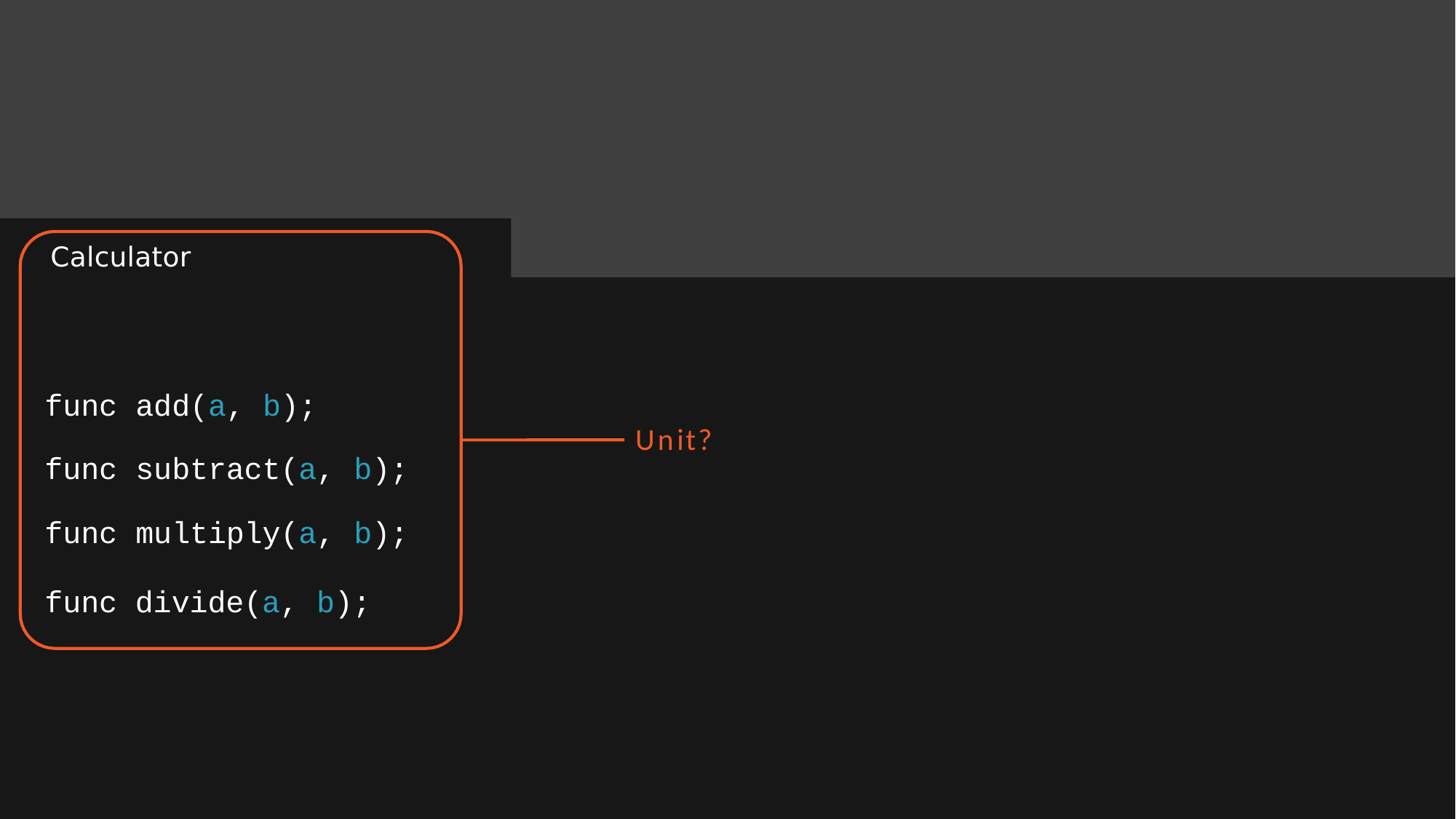

Calculator
| func | add(a, b); |  |
| --- | --- | --- |
| func | subtract(a, | b); |
| func | multiply(a, | b); |
Unit?
func divide(a, b);